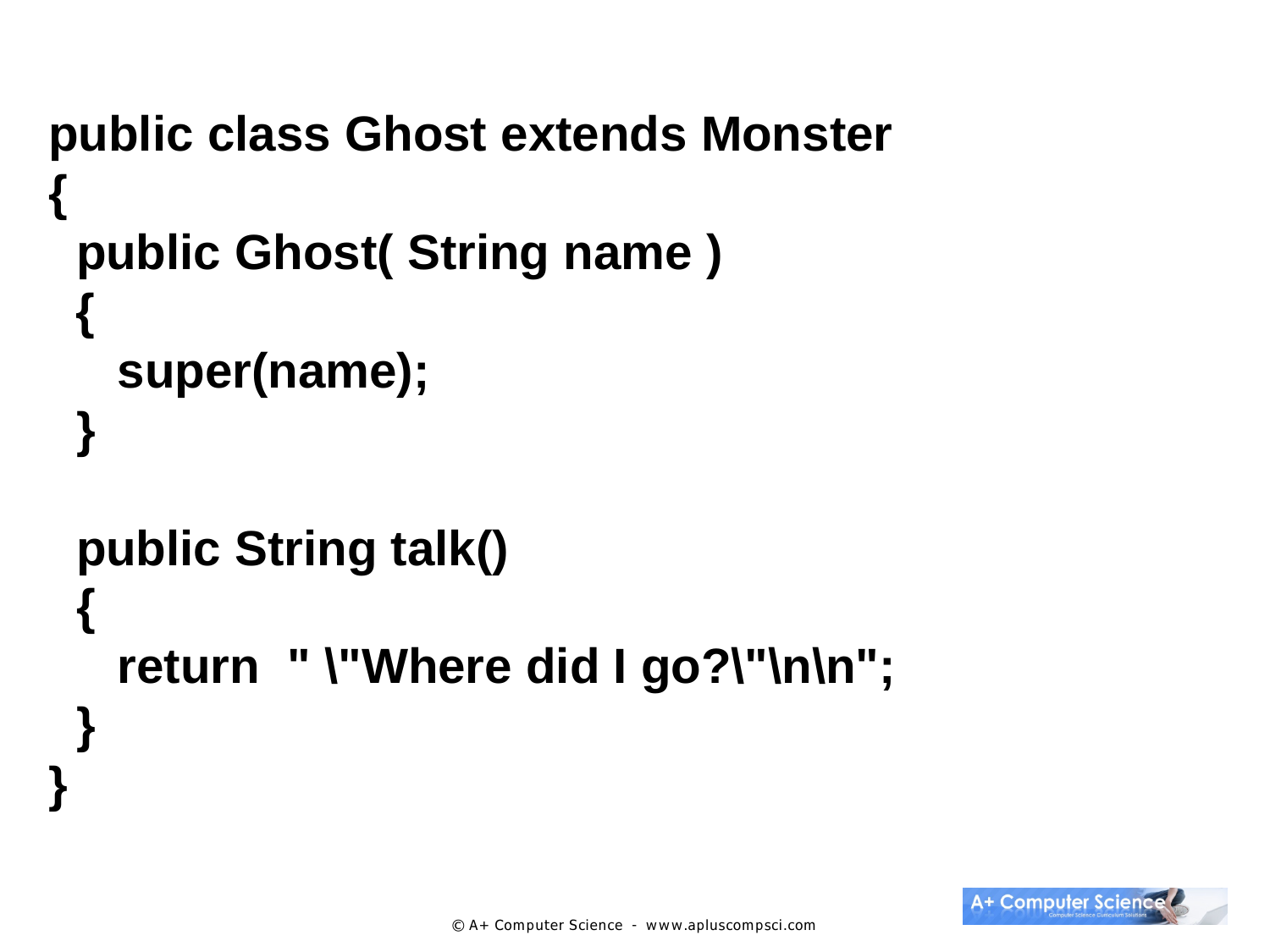

public class Ghost extends Monster
{
  public Ghost( String name )
  {
     super(name);
  }

  public String talk()
  {
     return  " \"Where did I go?\"\n\n";
  }
}

© A+ Computer Science  -  www.apluscompsci.com